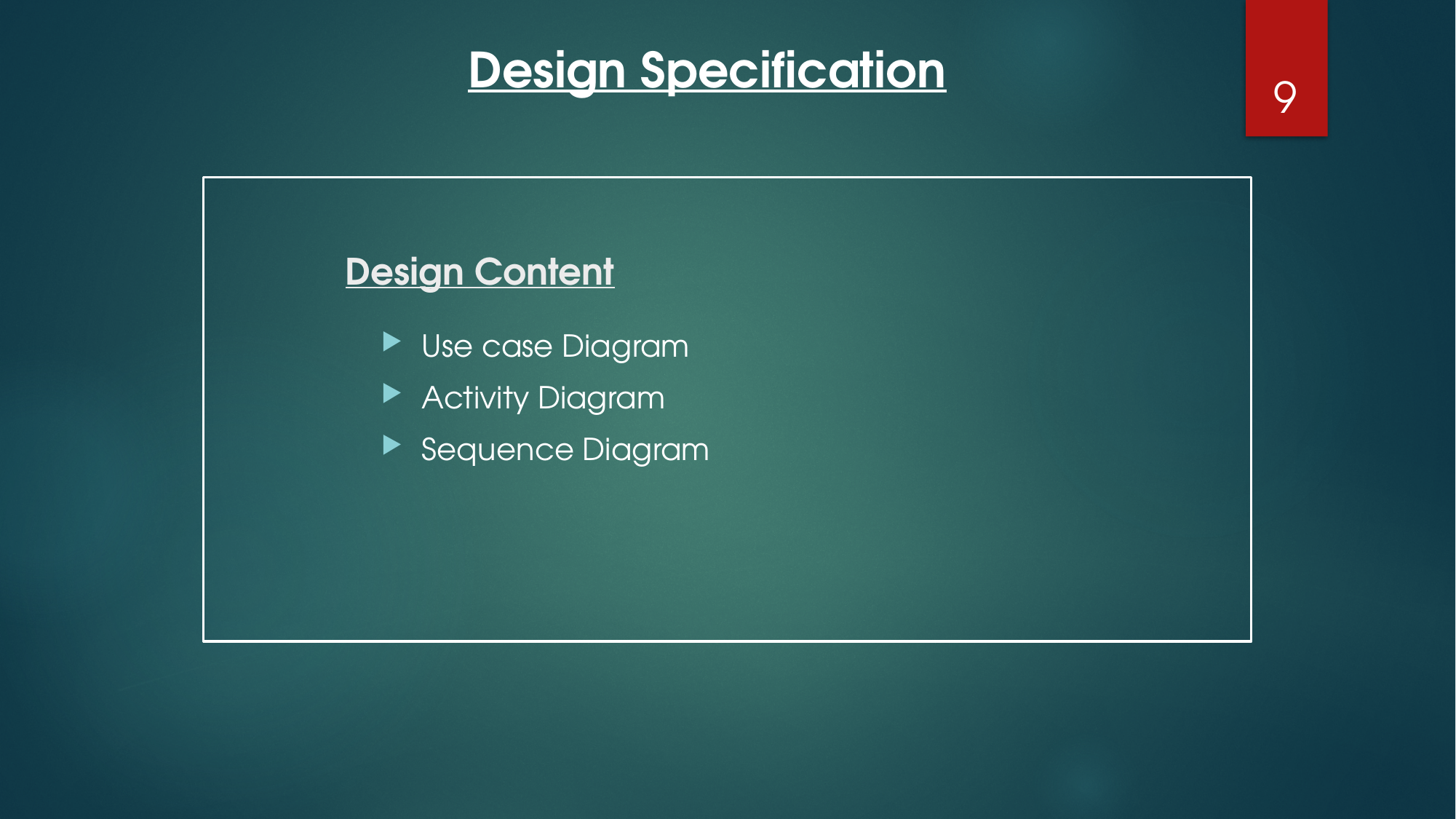

Design Specification
9

# Design Content
Use case Diagram
Activity Diagram
Sequence Diagram